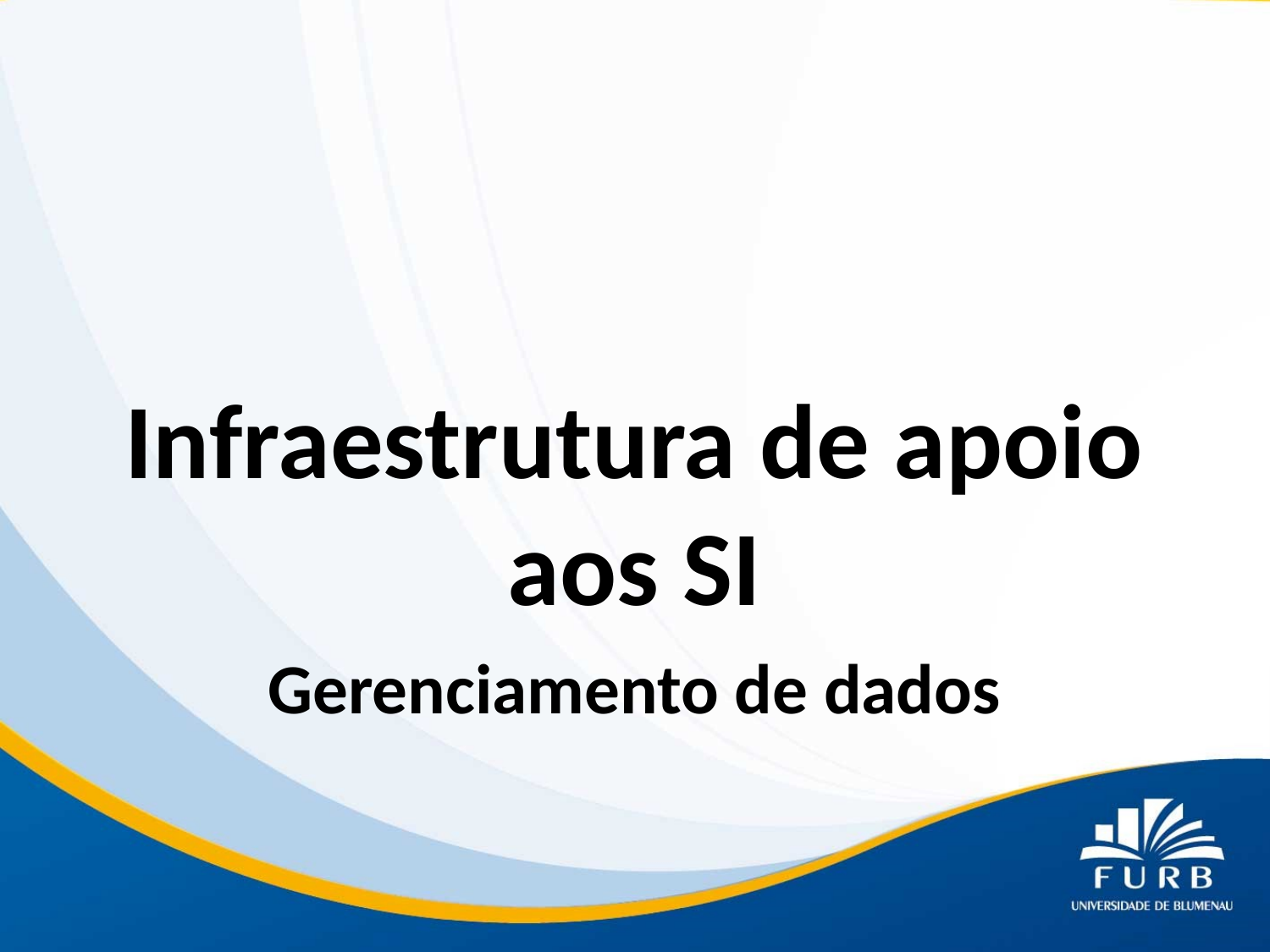

# Infraestrutura de apoio aos SI
Gerenciamento de dados